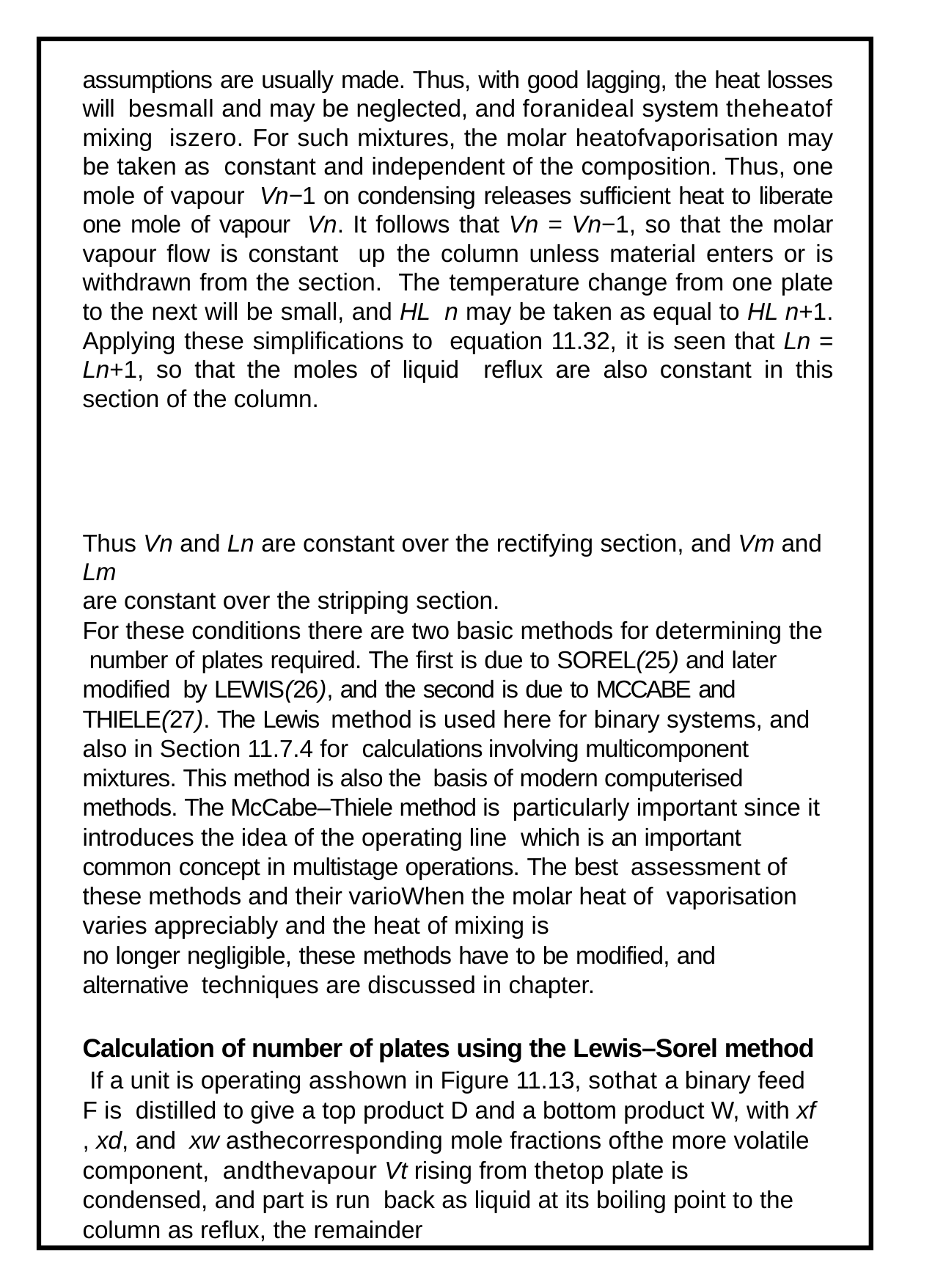

assumptions are usually made. Thus, with good lagging, the heat losses will  besmall and may be neglected, and foranideal system theheatof mixing  iszero. For such mixtures, the molar heatofvaporisation may be taken as  constant and independent of the composition. Thus, one mole of vapour  Vn−1 on condensing releases sufficient heat to liberate one mole of vapour  Vn. It follows that Vn = Vn−1, so that the molar vapour flow is constant  up the column unless material enters or is withdrawn from the section.  The temperature change from one plate to the next will be small, and HL  n may be taken as equal to HL n+1. Applying these simplifications to  equation 11.32, it is seen that Ln = Ln+1, so that the moles of liquid  reflux are also constant in this section of the column.
Thus Vn and Ln are constant over the rectifying section, and Vm and Lm
are constant over the stripping section.
For these conditions there are two basic methods for determining the  number of plates required. The first is due to SOREL(25) and later modified  by LEWIS(26), and the second is due to MCCABE and THIELE(27). The Lewis  method is used here for binary systems, and also in Section 11.7.4 for  calculations involving multicomponent mixtures. This method is also the  basis of modern computerised methods. The McCabe–Thiele method is  particularly important since it introduces the idea of the operating line  which is an important common concept in multistage operations. The best  assessment of these methods and their varioWhen the molar heat of  vaporisation varies appreciably and the heat of mixing is
no longer negligible, these methods have to be modified, and alternative  techniques are discussed in chapter.

Calculation of number of plates using the Lewis–Sorel method  If a unit is operating asshown in Figure 11.13, sothat a binary feed F is  distilled to give a top product D and a bottom product W, with xf , xd, and  xw asthecorresponding mole fractions ofthe more volatile component,  andthevapour Vt rising from thetop plate is condensed, and part is run  back as liquid at its boiling point to the column as reflux, the remainder